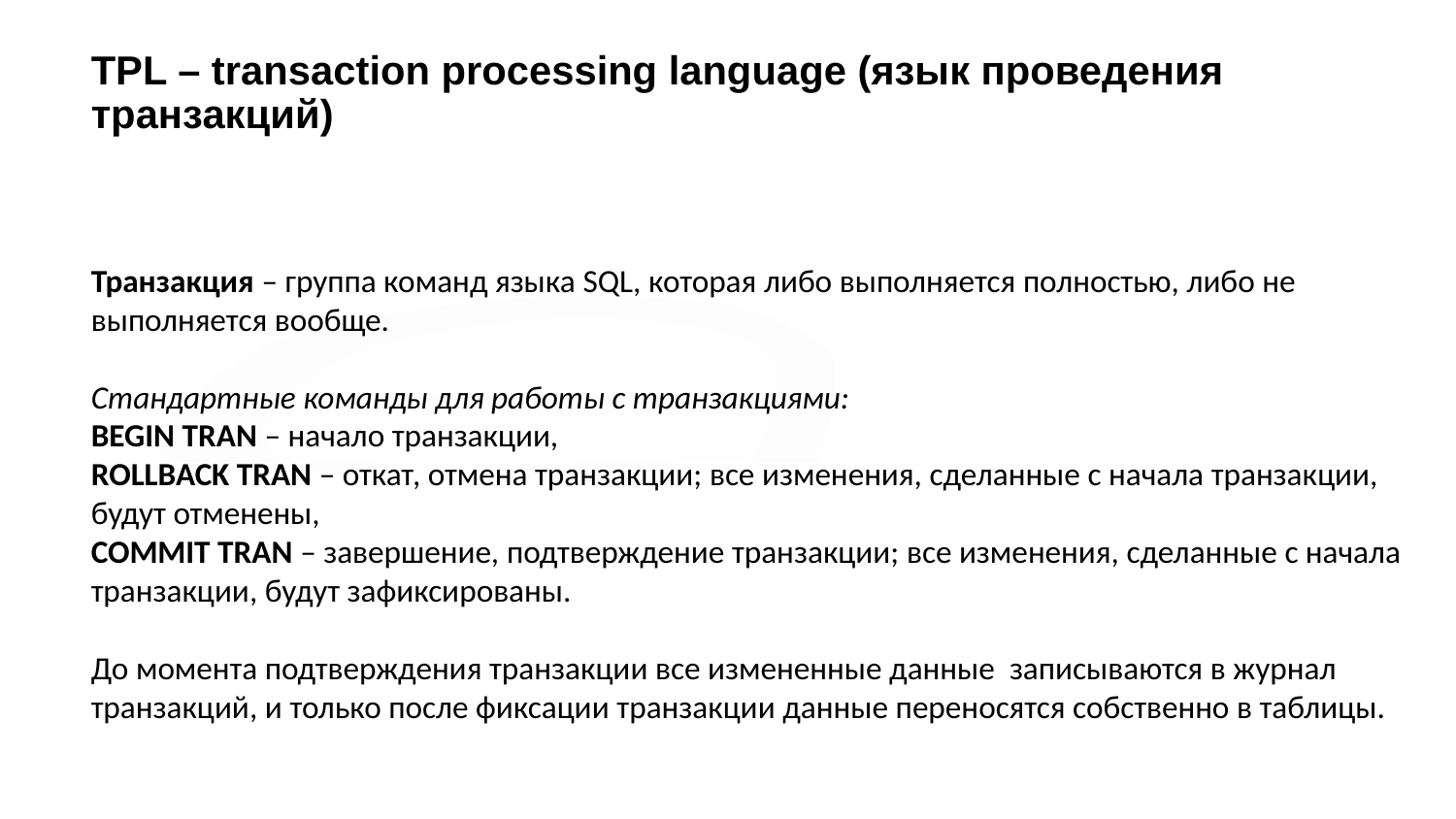

# TPL – transaction processing language (язык проведения транзакций)
Транзакция – группа команд языка SQL, которая либо выполняется полностью, либо не выполняется вообще.

Стандартные команды для работы с транзакциями:
BEGIN TRAN – начало транзакции,
ROLLBACK TRAN – откат, отмена транзакции; все изменения, сделанные с начала транзакции, будут отменены,
COMMIT TRAN – завершение, подтверждение транзакции; все изменения, сделанные с начала транзакции, будут зафиксированы.

До момента подтверждения транзакции все измененные данные  записываются в журнал транзакций, и только после фиксации транзакции данные переносятся собственно в таблицы.